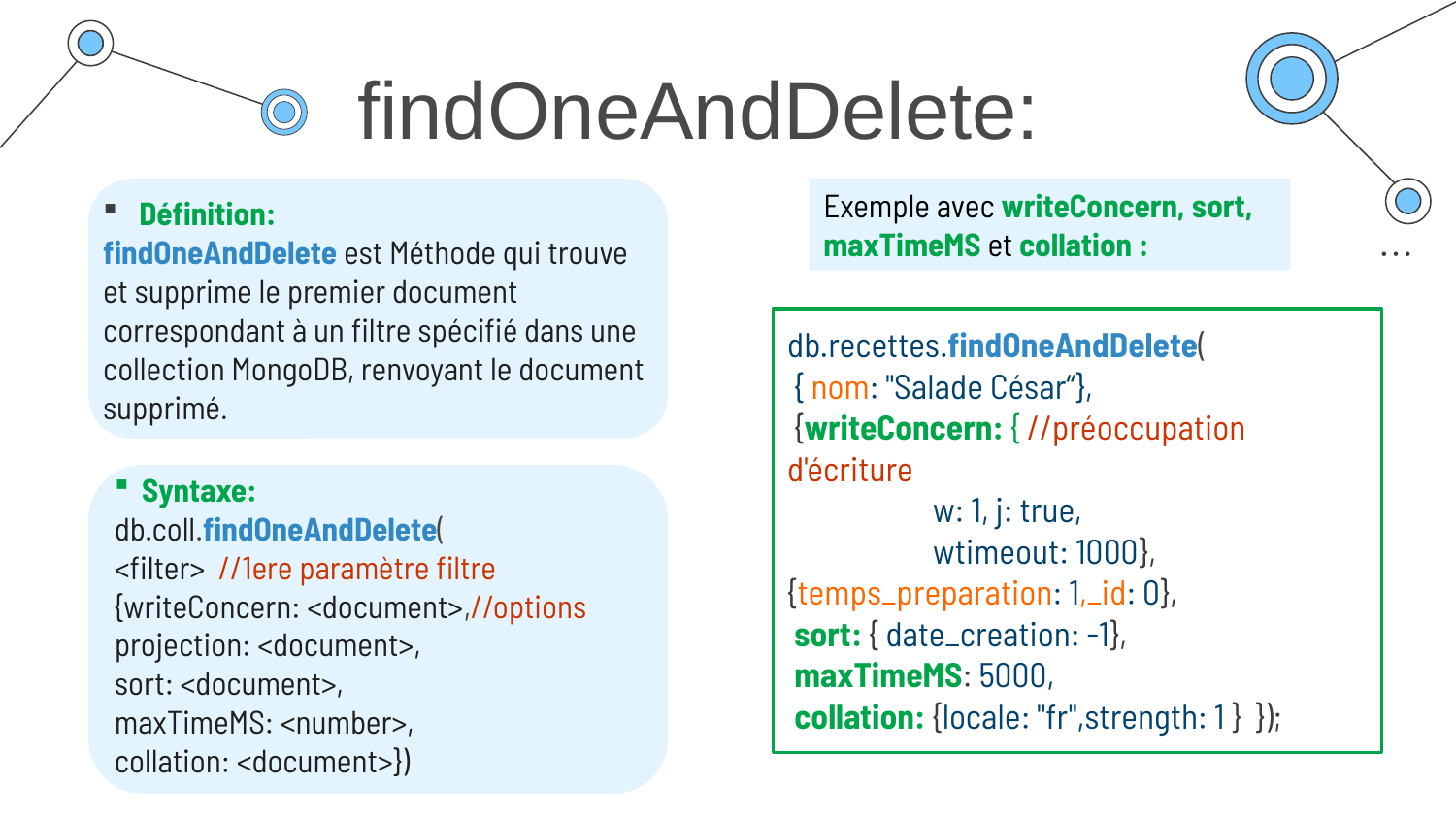

# findOneAndDelete:

 Définition:
findOneAndDelete est Méthode qui trouve et supprime le premier document correspondant à un filtre spécifié dans une collection MongoDB, renvoyant le document supprimé.
Exemple avec writeConcern, sort, maxTimeMS et collation :
db.recettes.findOneAndDelete(
 { nom: "Salade César“},
 {writeConcern: { //préoccupation d'écriture
	w: 1, j: true,
         	wtimeout: 1000},
{temps_preparation: 1,_id: 0},
 sort: { date_creation: -1},
 maxTimeMS: 5000,
 collation: {locale: "fr",strength: 1 }  });
Syntaxe:
db.coll.findOneAndDelete(
<filter>  //1ere paramètre filtre
{writeConcern: <document>,//options
projection: <document>,
sort: <document>,
maxTimeMS: <number>,
collation: <document>})